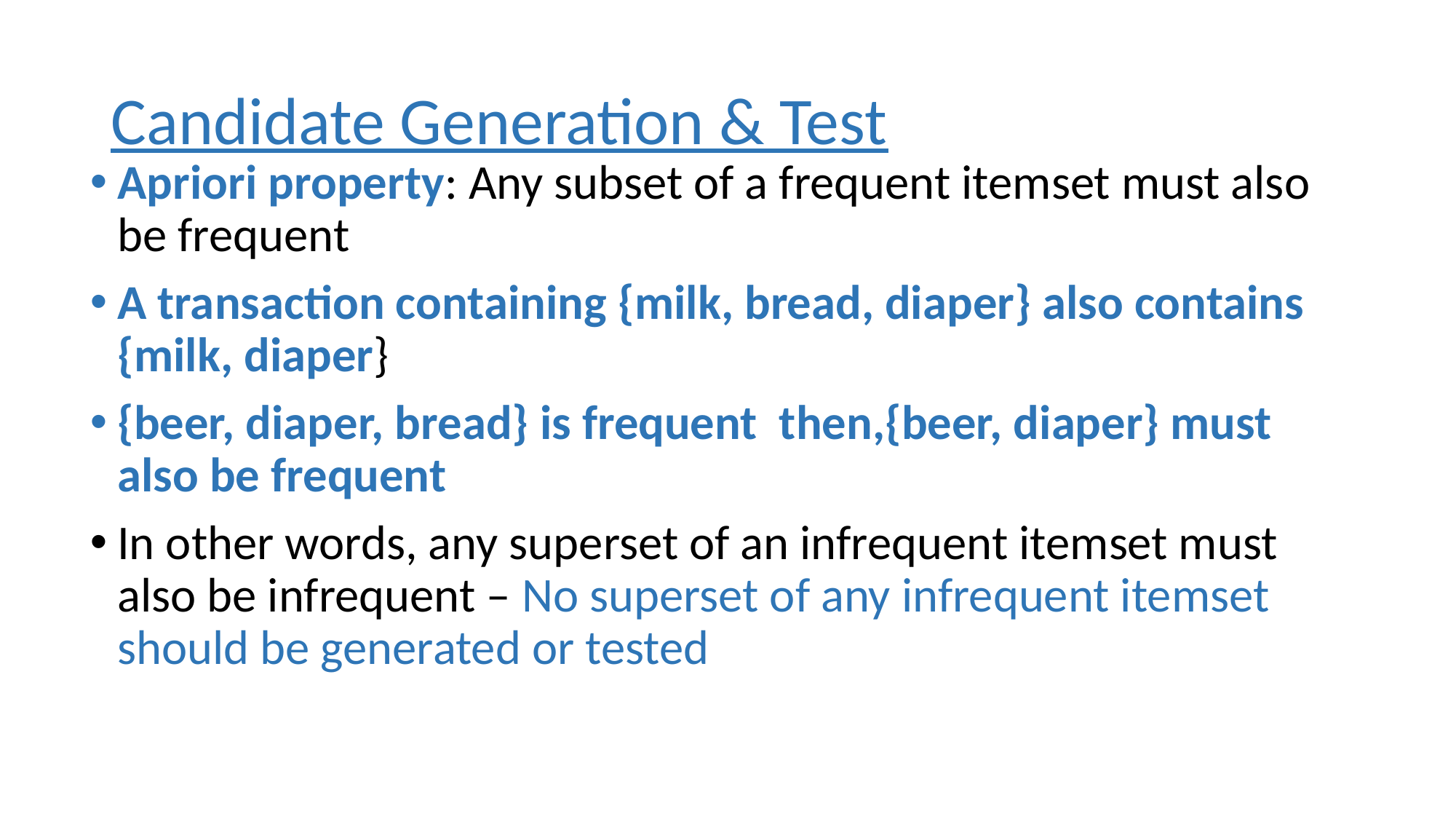

# Candidate Generation & Test
Apriori property: Any subset of a frequent itemset must also be frequent
A transaction containing {milk, bread, diaper} also contains {milk, diaper}
{beer, diaper, bread} is frequent  then,{beer, diaper} must also be frequent
In other words, any superset of an infrequent itemset must also be infrequent – No superset of any infrequent itemset should be generated or tested